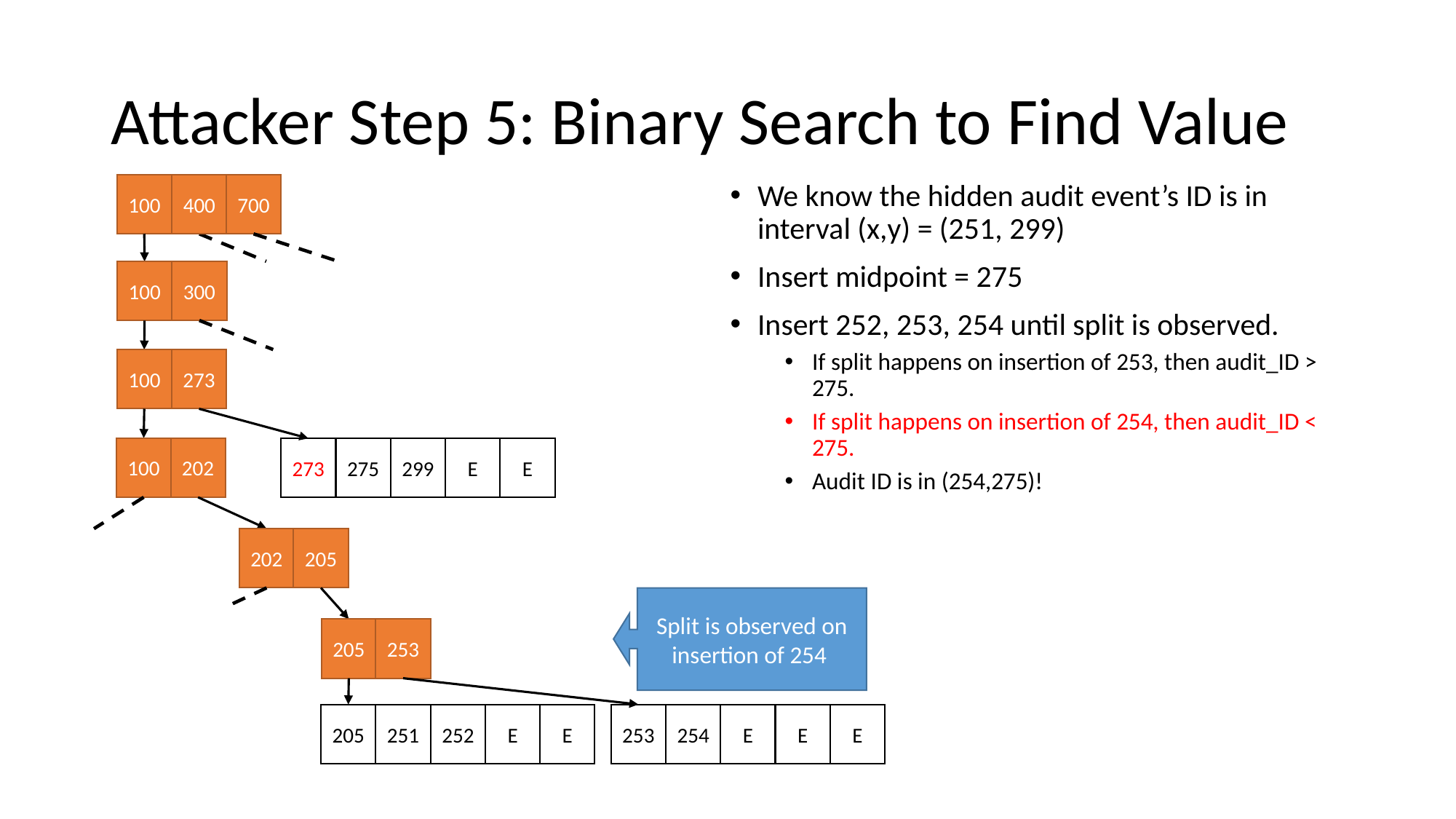

# Attacker Step 5: Binary Search to Find Value
400
700
We know the hidden audit event’s ID is in interval (x,y) = (251, 299)
Insert midpoint = 275
Insert 252, 253, 254 until split is observed.
If split happens on insertion of 253, then audit_ID > 275.
If split happens on insertion of 254, then audit_ID < 275.
Audit ID is in (254,275)!

100
300
100
273
100
100
202
E
E
275
299
273
202
205
Split is observed on insertion of 254
205
253
E
E
251
252
205
E
E
254
E
253